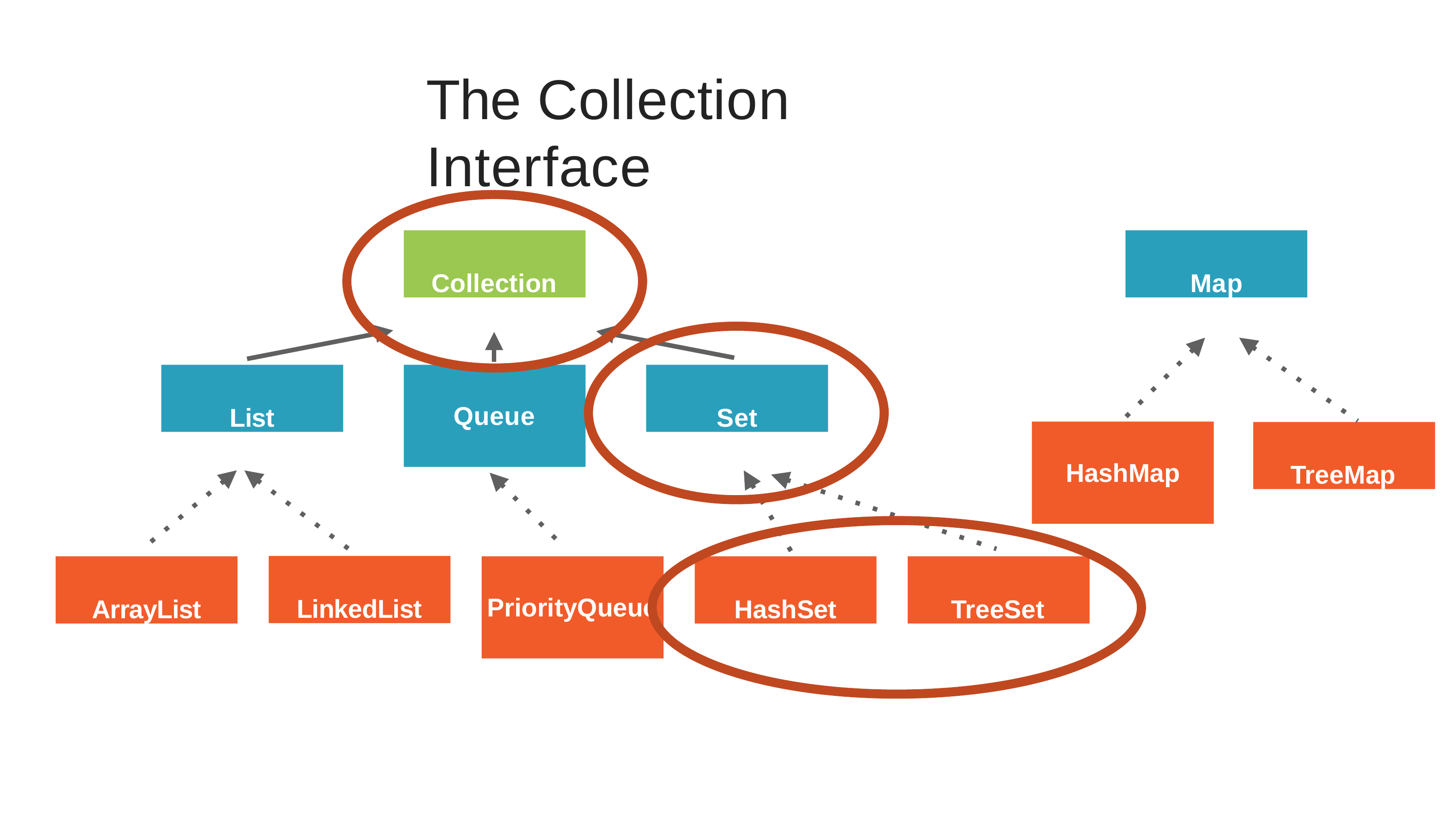

# The Collection Interface

Collection

Map

List

Set
Queue

TreeMap
HashMap

LinkedList

ArrayList

HashSet

TreeSet
PriorityQueue
3